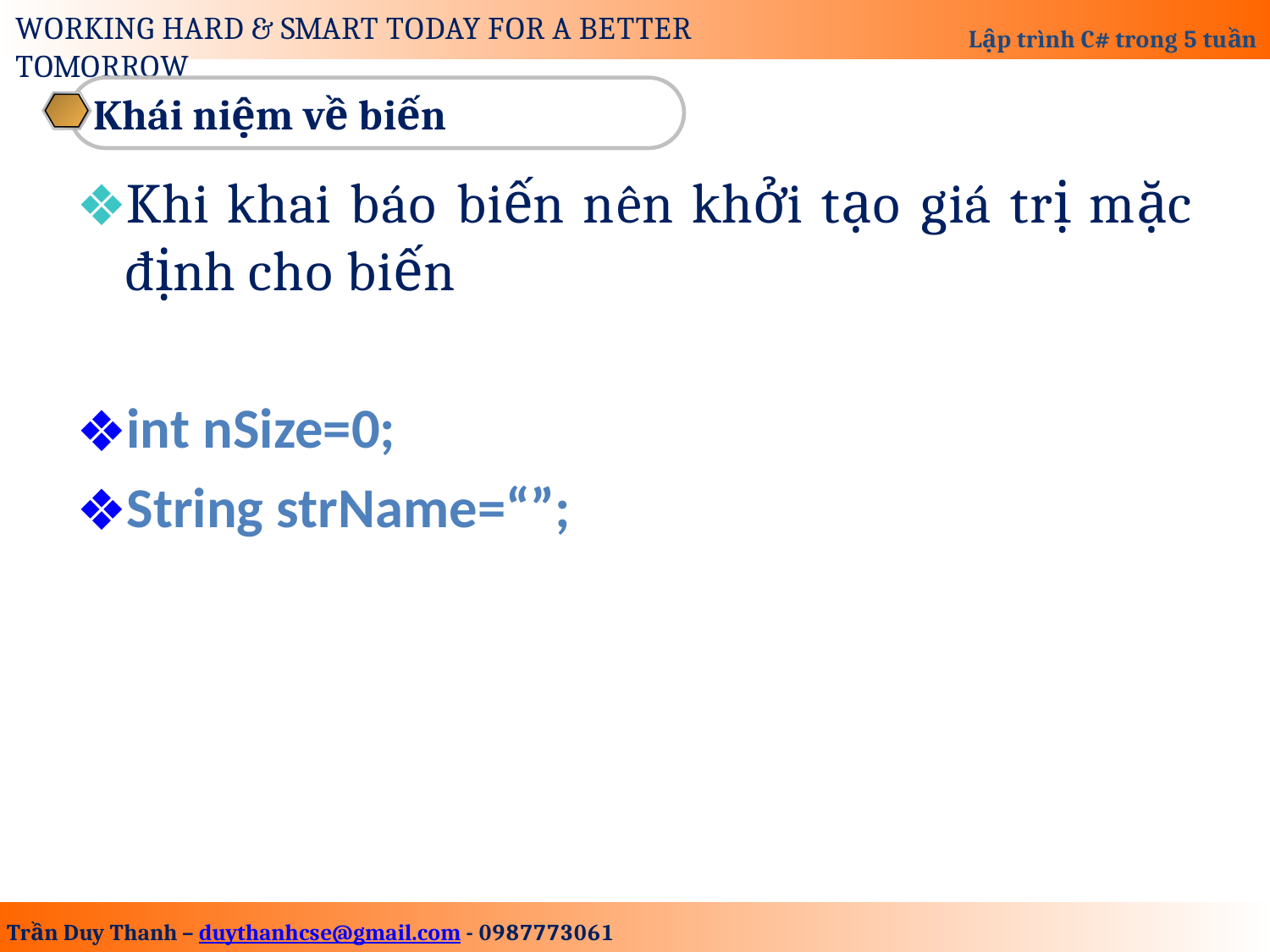

Khái niệm về biến

Khi khai báo biến nên khởi tạo giá trị mặc định cho biến

int nSize=0;
String strName=“”;